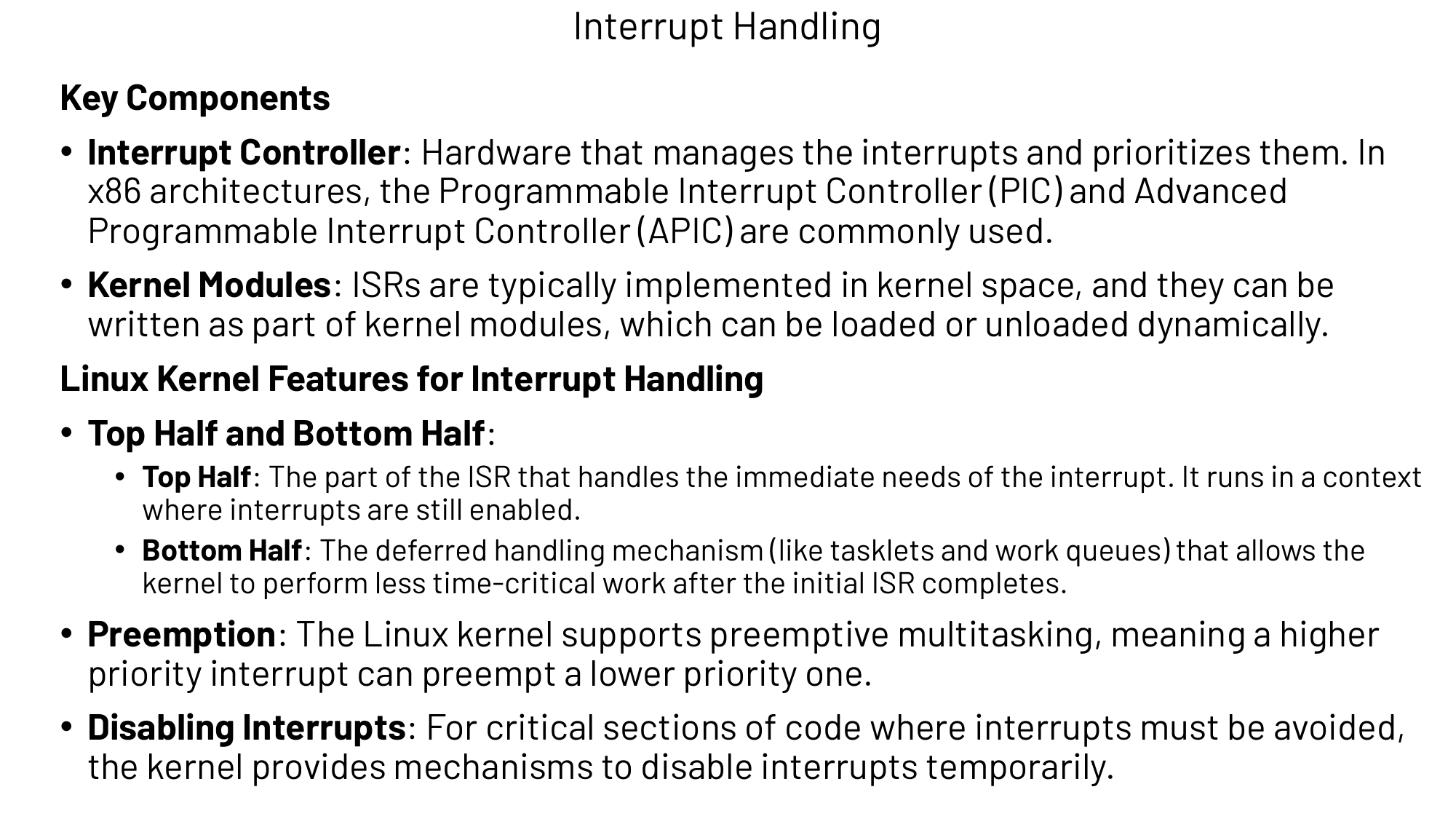

# Interrupt Handling
Key Components
Interrupt Controller: Hardware that manages the interrupts and prioritizes them. In x86 architectures, the Programmable Interrupt Controller (PIC) and Advanced Programmable Interrupt Controller (APIC) are commonly used.
Kernel Modules: ISRs are typically implemented in kernel space, and they can be written as part of kernel modules, which can be loaded or unloaded dynamically.
Linux Kernel Features for Interrupt Handling
Top Half and Bottom Half:
Top Half: The part of the ISR that handles the immediate needs of the interrupt. It runs in a context where interrupts are still enabled.
Bottom Half: The deferred handling mechanism (like tasklets and work queues) that allows the kernel to perform less time-critical work after the initial ISR completes.
Preemption: The Linux kernel supports preemptive multitasking, meaning a higher priority interrupt can preempt a lower priority one.
Disabling Interrupts: For critical sections of code where interrupts must be avoided, the kernel provides mechanisms to disable interrupts temporarily.